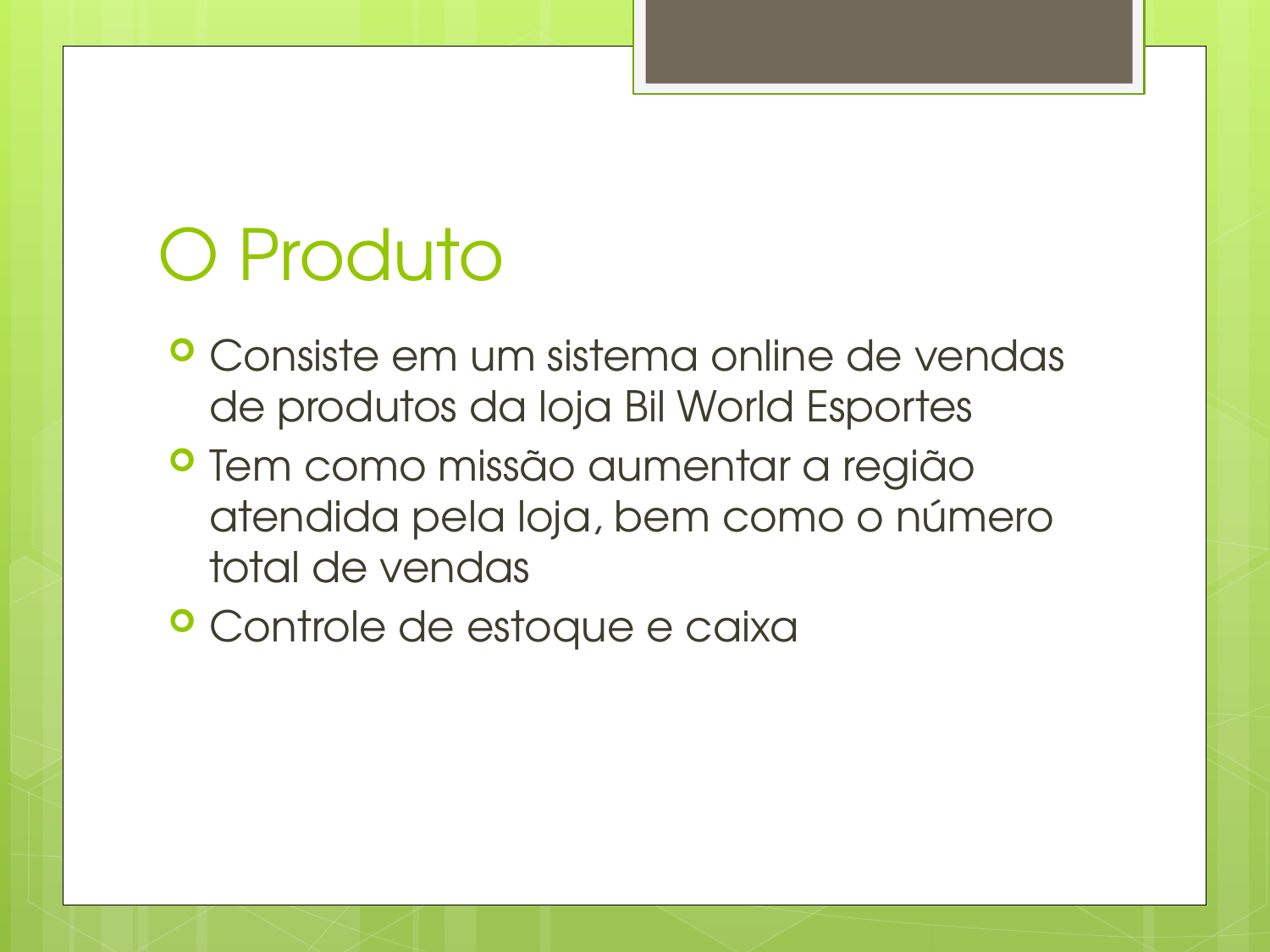

# O Produto
Consiste em um sistema online de vendas de produtos da loja Bil World Esportes
Tem como missão aumentar a região atendida pela loja, bem como o número total de vendas
Controle de estoque e caixa